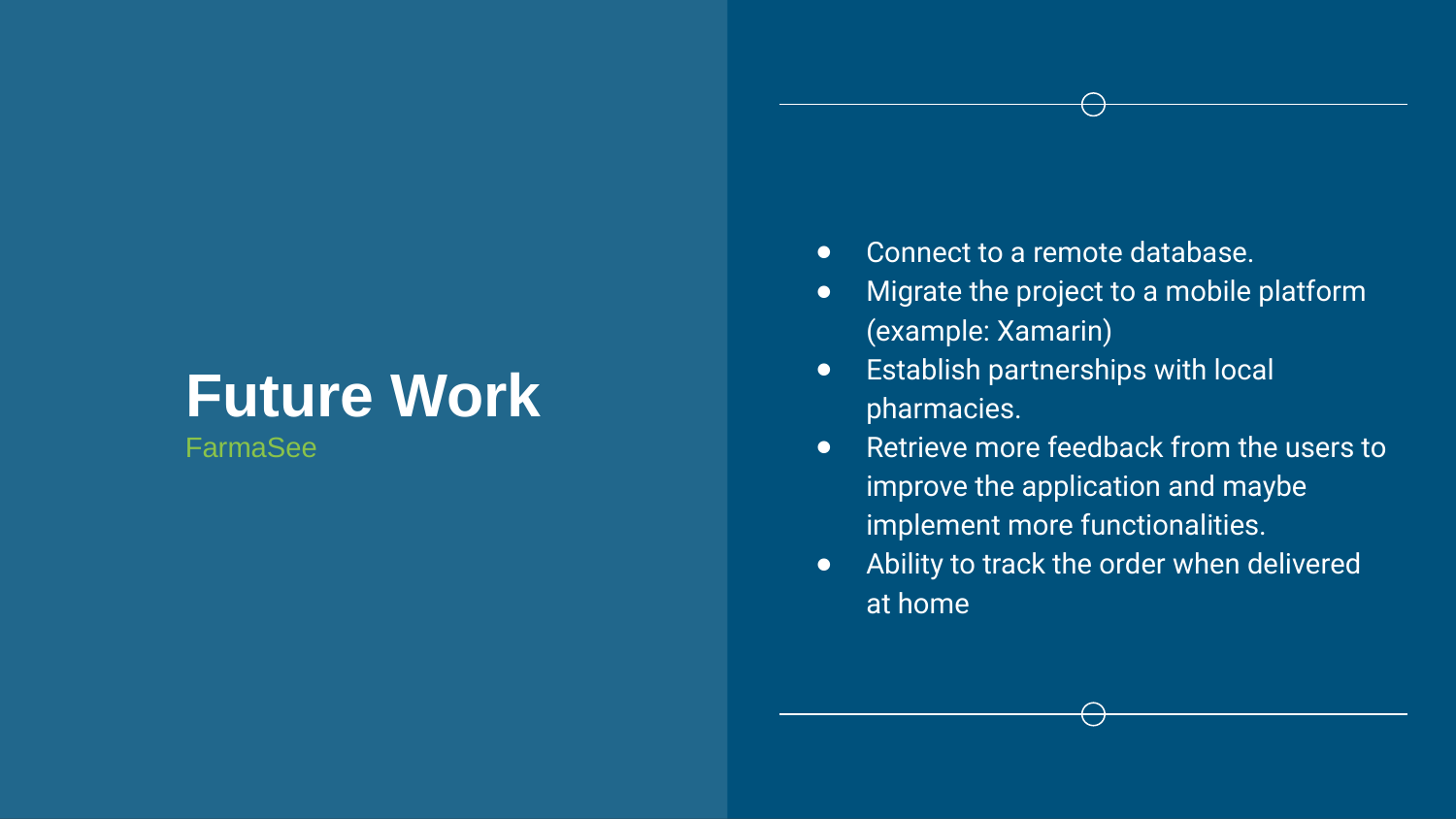

# Future Work
      FarmaSee
Connect to a remote database.
Migrate the project to a mobile platform (example: Xamarin)
Establish partnerships with local pharmacies.
Retrieve more feedback from the users to improve the application and maybe implement more functionalities.
Ability to track the order when delivered at home